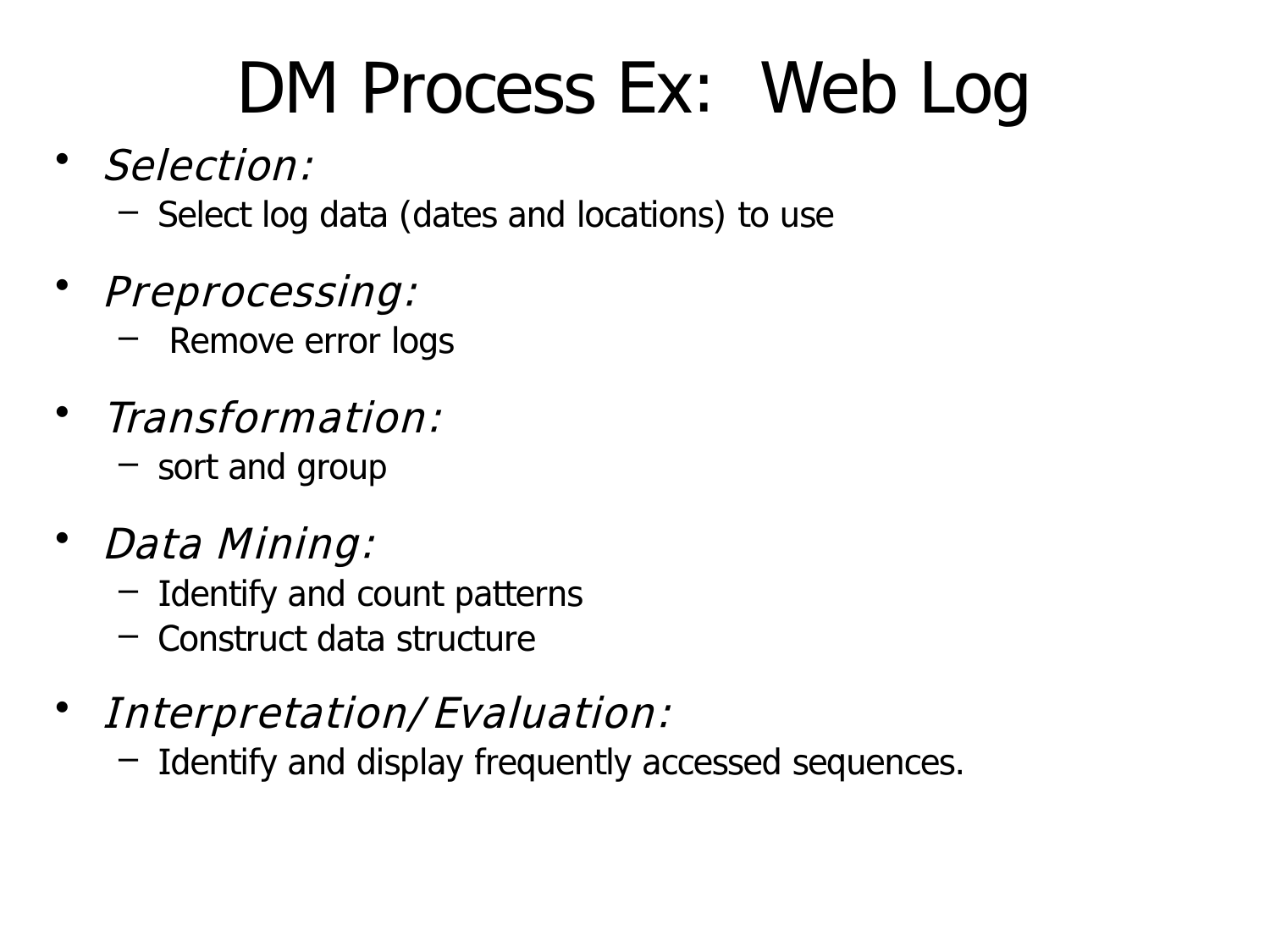

# DM Process Ex:  Web Log
Selection:
Select log data (dates and locations) to use

Preprocessing:
 Remove error logs

Transformation:
sort and group

Data Mining:
Identify and count patterns
Construct data structure

Interpretation/Evaluation:
Identify and display frequently accessed sequences.